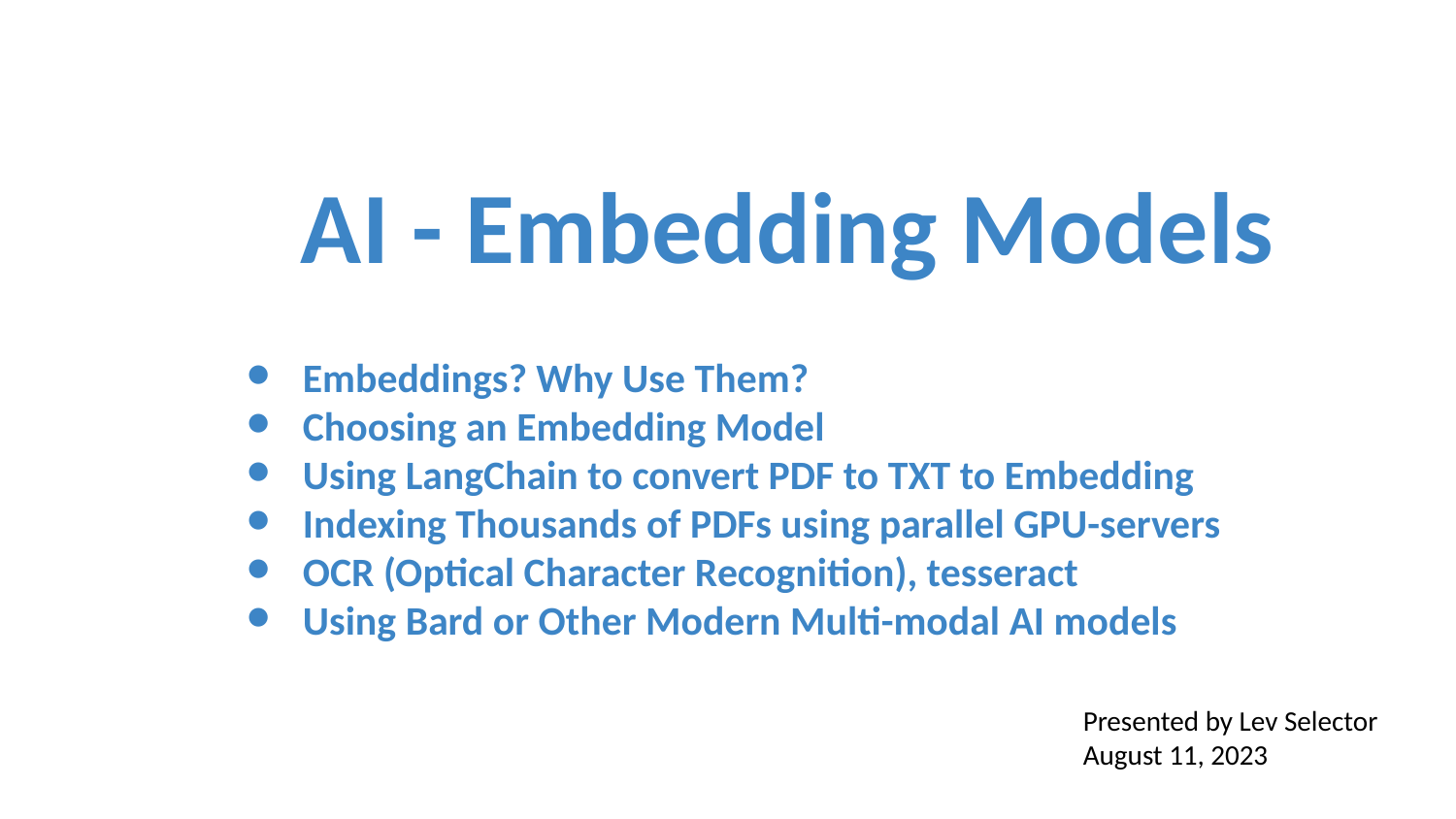

AI - Embedding Models
Embeddings? Why Use Them?
Choosing an Embedding Model
Using LangChain to convert PDF to TXT to Embedding
Indexing Thousands of PDFs using parallel GPU-servers
OCR (Optical Character Recognition), tesseract
Using Bard or Other Modern Multi-modal AI models
Presented by Lev Selector
August 11, 2023